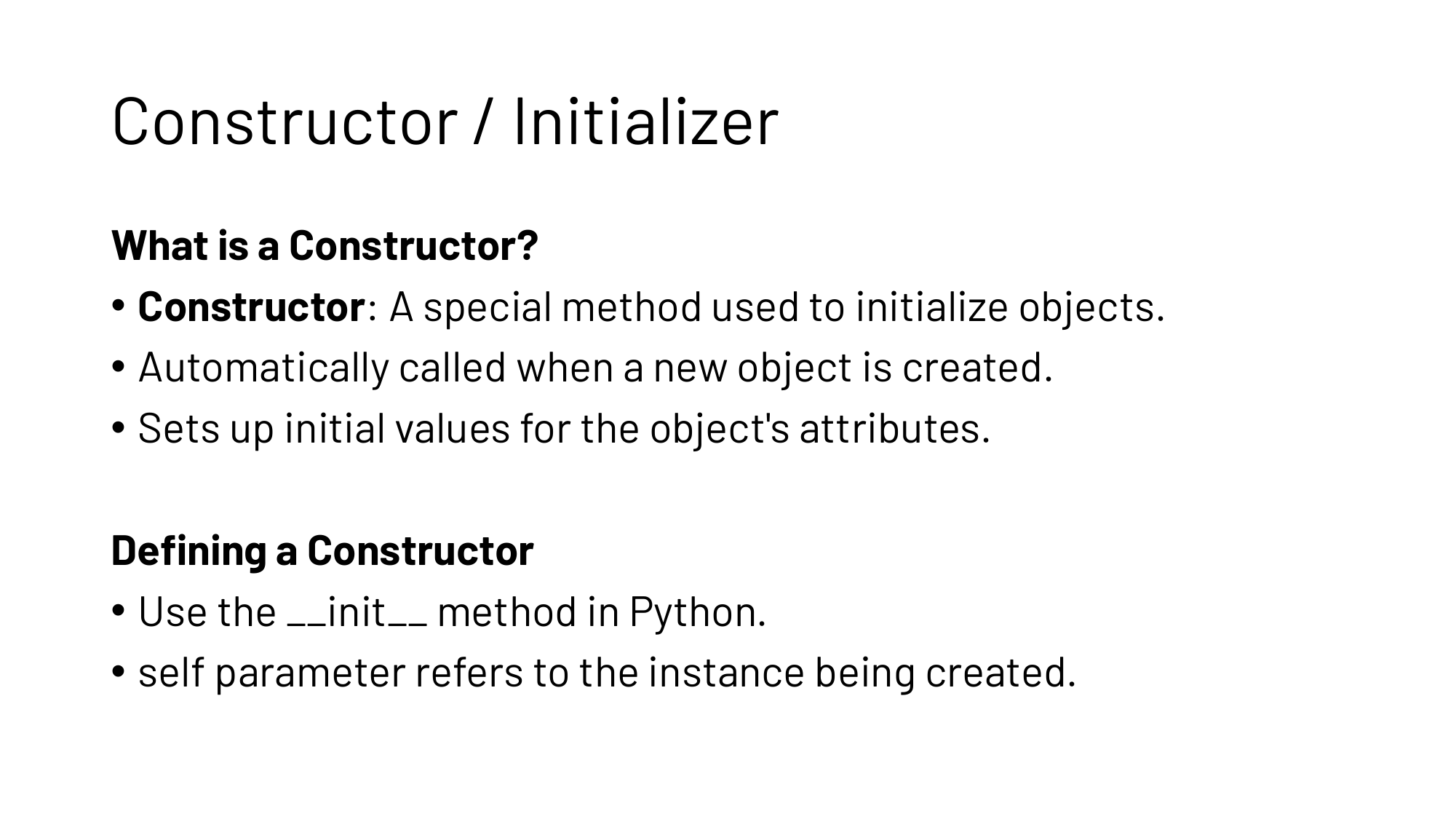

# Constructor / Initializer
What is a Constructor?
Constructor: A special method used to initialize objects.
Automatically called when a new object is created.
Sets up initial values for the object's attributes.

Defining a Constructor
Use the __init__ method in Python.
self parameter refers to the instance being created.